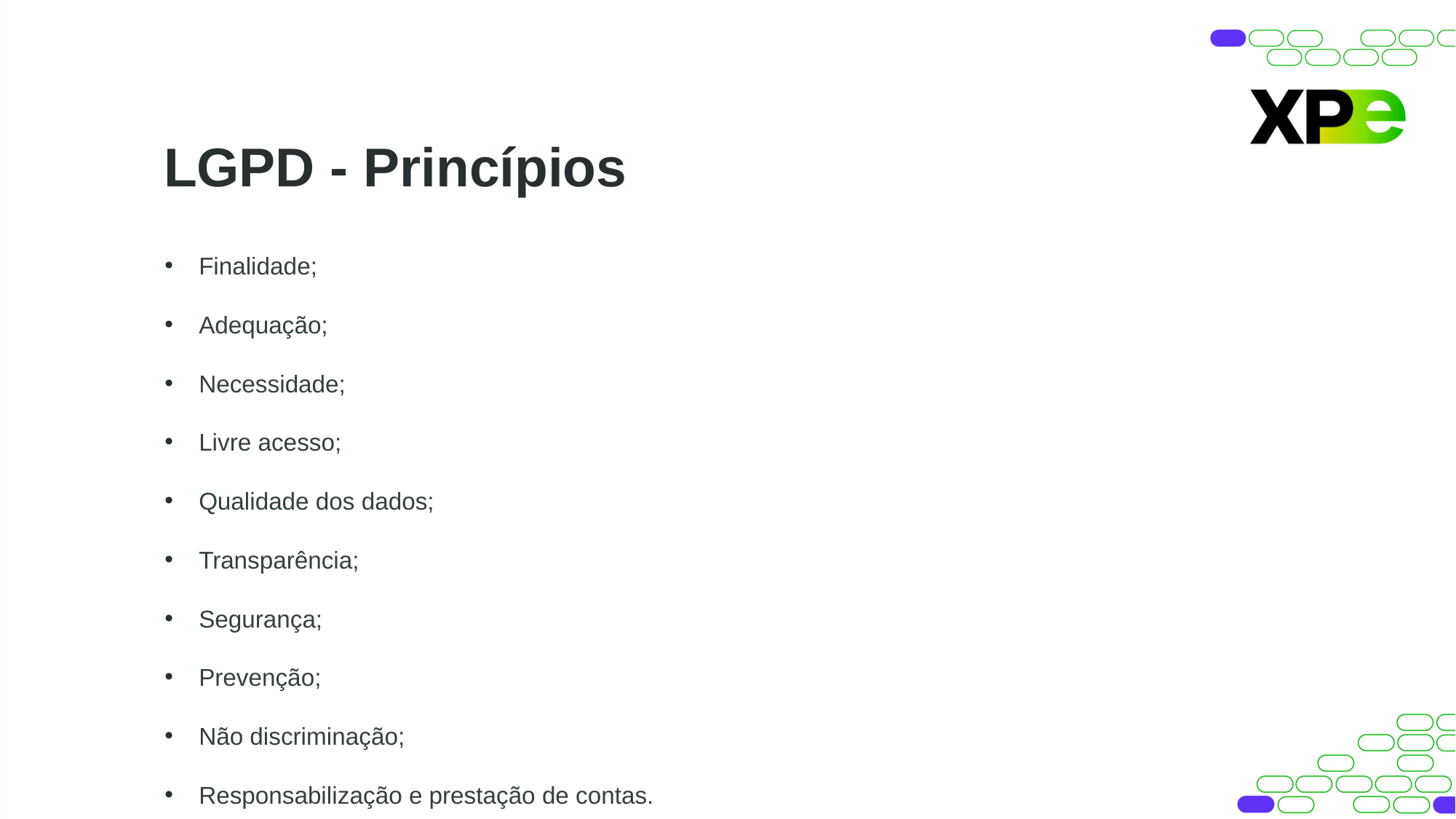

LGPD - Princípios
Finalidade;
Adequação;
Necessidade;
Livre acesso;
Qualidade dos dados;
Transparência;
Segurança;
Prevenção;
Não discriminação;
Responsabilização e prestação de contas.